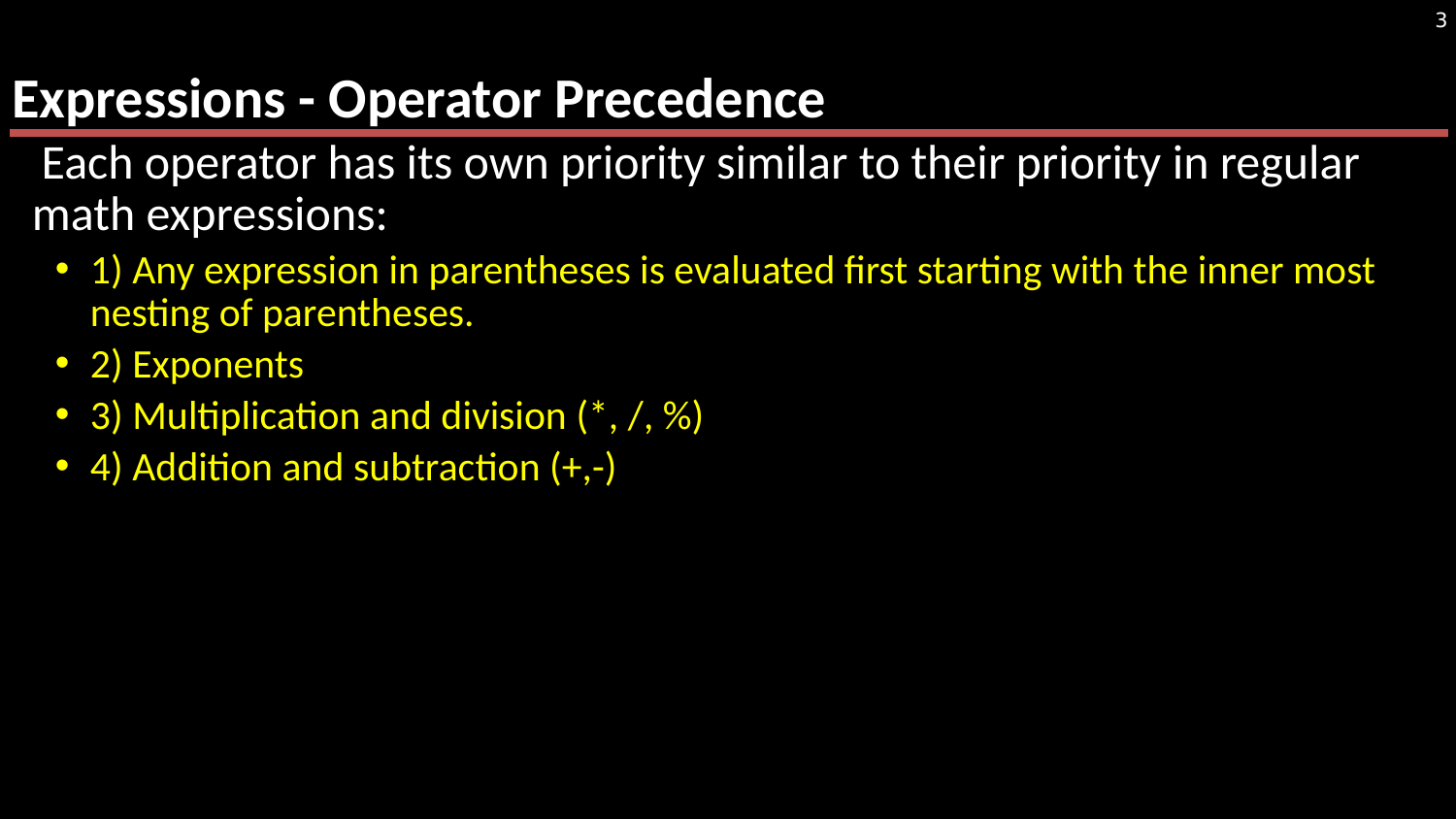

# Expressions - Operator Precedence
3
Each operator has its own priority similar to their priority in regular math expressions:
1) Any expression in parentheses is evaluated first starting with the inner most nesting of parentheses.
2) Exponents
3) Multiplication and division (*, /, %)
4) Addition and subtraction (+,-)